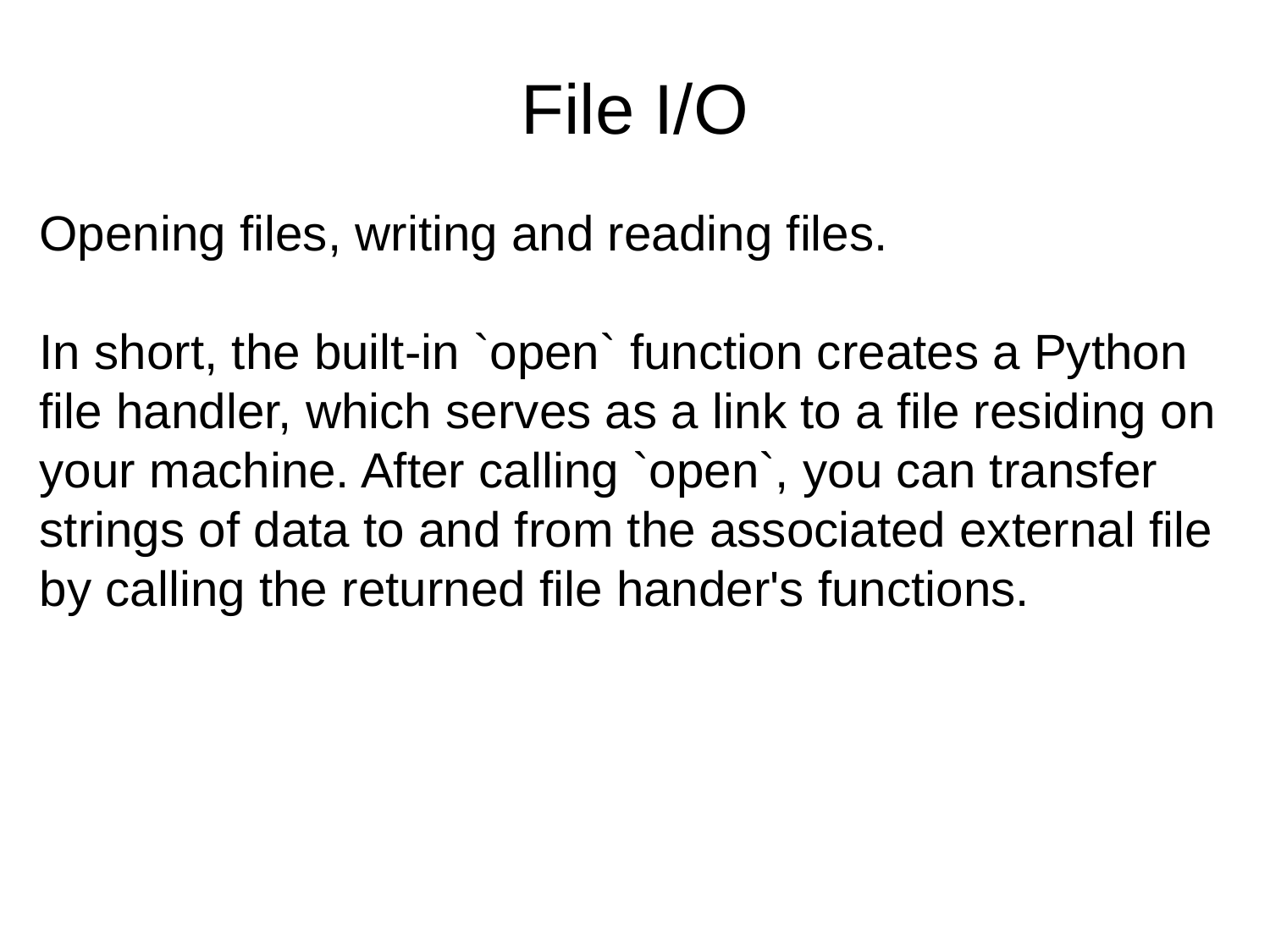

# File I/O
Opening files, writing and reading files.

In short, the built-in `open` function creates a Python file handler, which serves as a link to a file residing on your machine. After calling `open`, you can transfer strings of data to and from the associated external file by calling the returned file hander's functions.